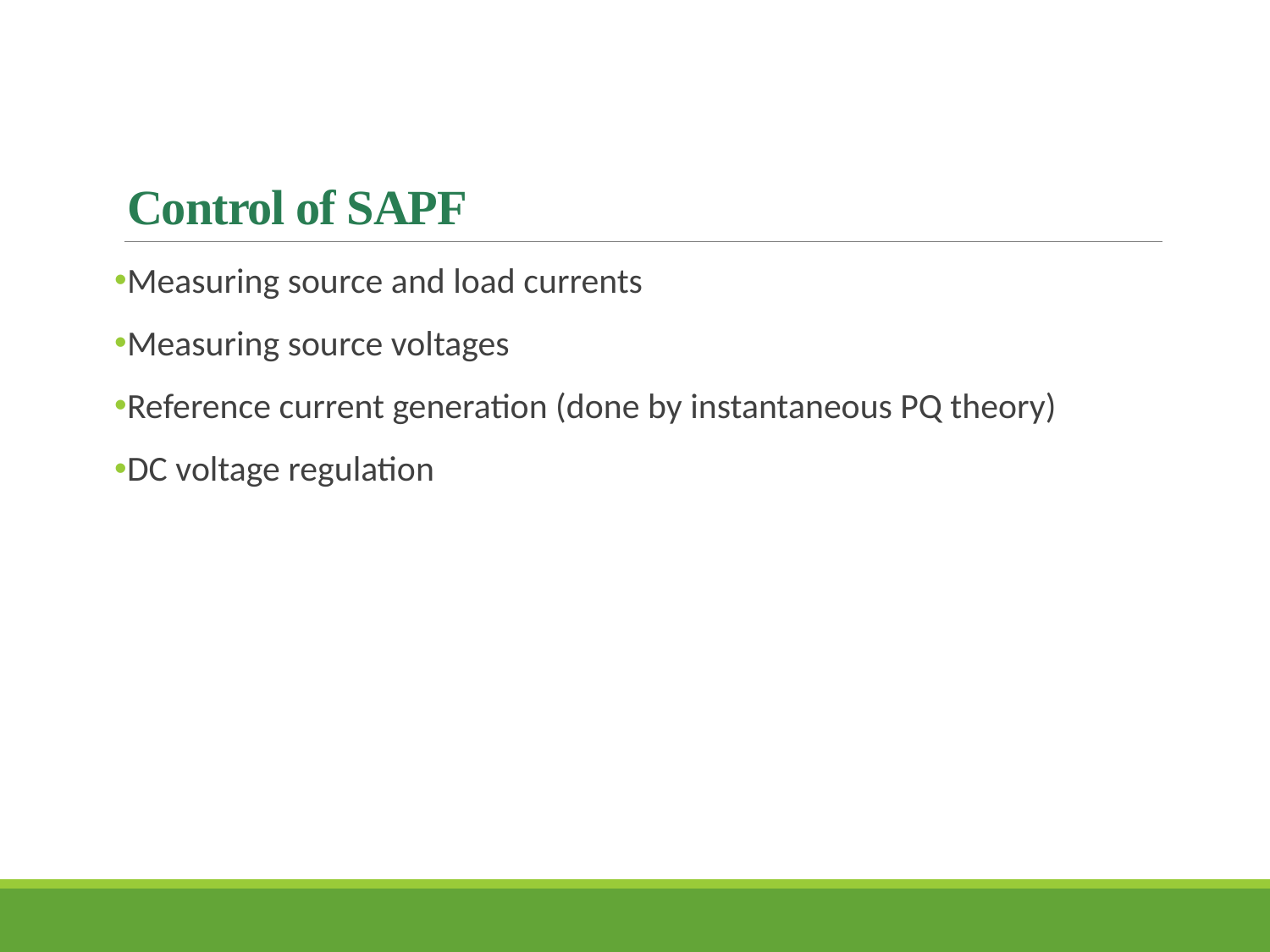

# Control of SAPF
Measuring source and load currents
Measuring source voltages
Reference current generation (done by instantaneous PQ theory)
DC voltage regulation